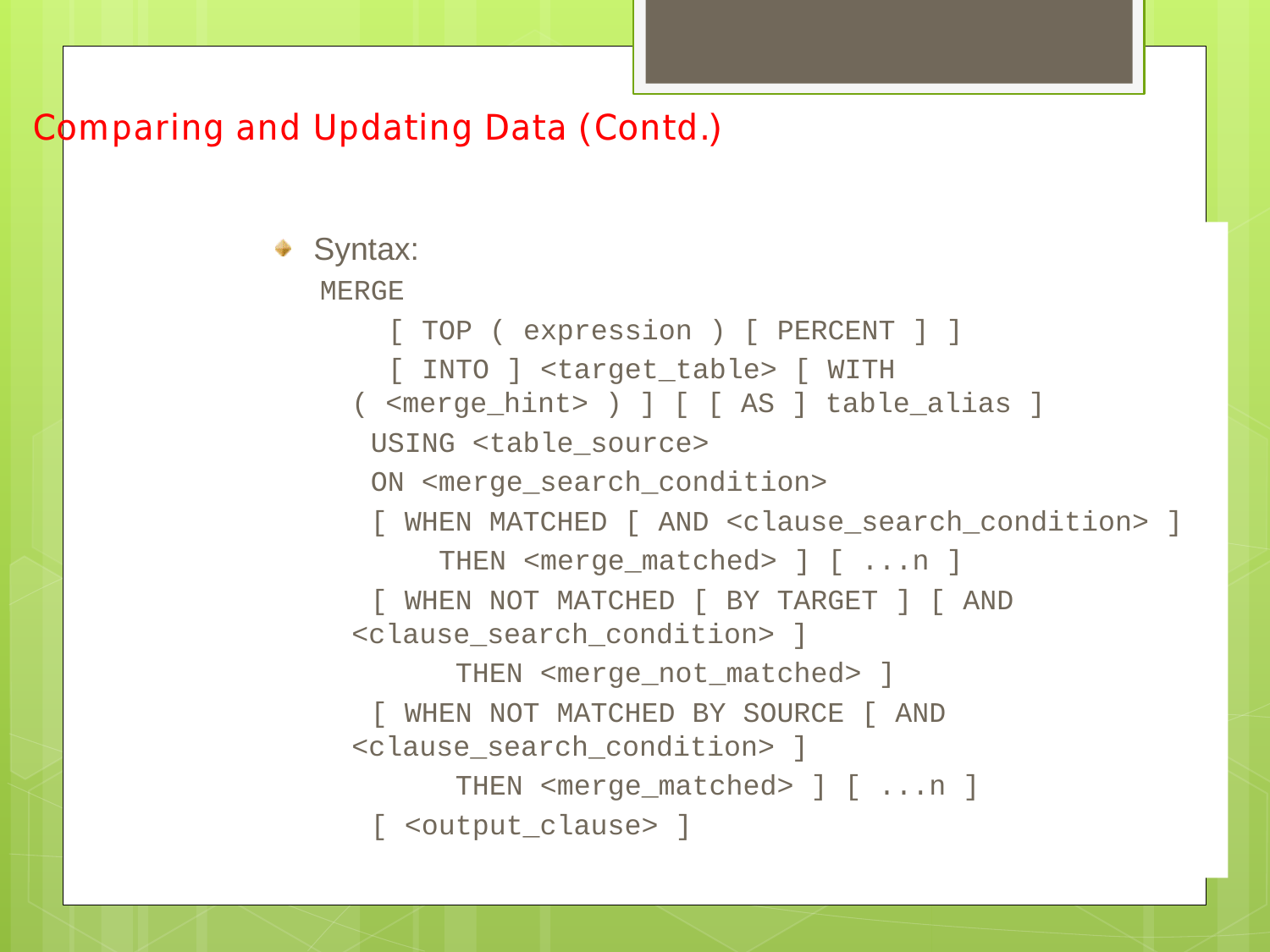

Comparing and Updating Data (Contd.)
Syntax:
MERGE
    [ TOP ( expression ) [ PERCENT ] ]
    [ INTO ] <target_table> [ WITH ( <merge_hint> ) ] [ [ AS ] table_alias ]
   USING <table_source>
   ON <merge_search_condition>
   [ WHEN MATCHED [ AND <clause_search_condition> ]
       THEN <merge_matched> ] [ ...n ]
   [ WHEN NOT MATCHED [ BY TARGET ] [ AND <clause_search_condition> ]
        THEN <merge_not_matched> ]
   [ WHEN NOT MATCHED BY SOURCE [ AND <clause_search_condition> ]
        THEN <merge_matched> ] [ ...n ]
   [ <output_clause> ]